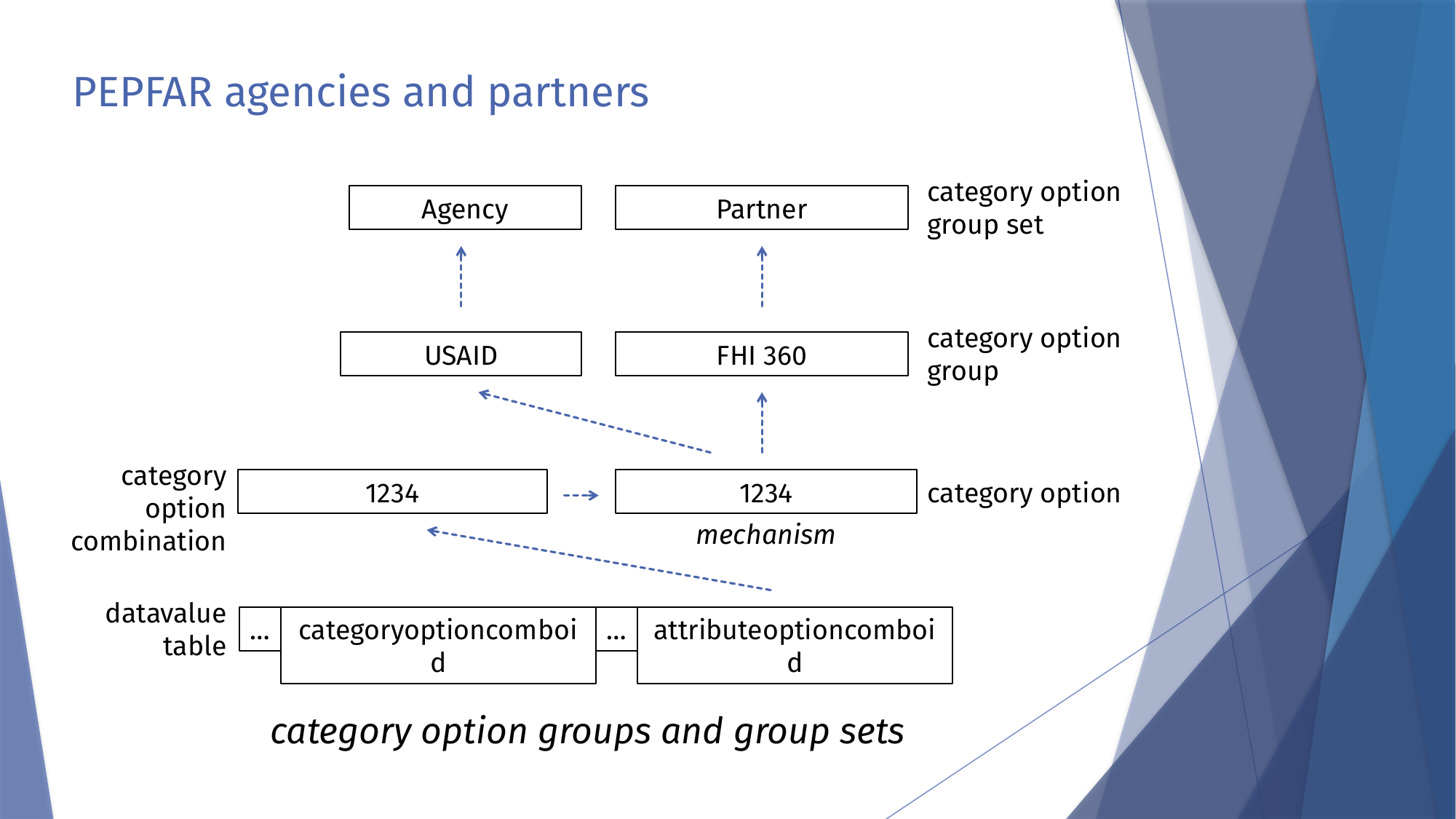

# PEPFAR agencies and partners
category option group set
Agency
Partner
category option group
USAID
FHI 360
category option
combination
1234
1234
category option
mechanism
datavalue
table
…
…
categoryoptioncomboid
attributeoptioncomboid
category option groups and group sets